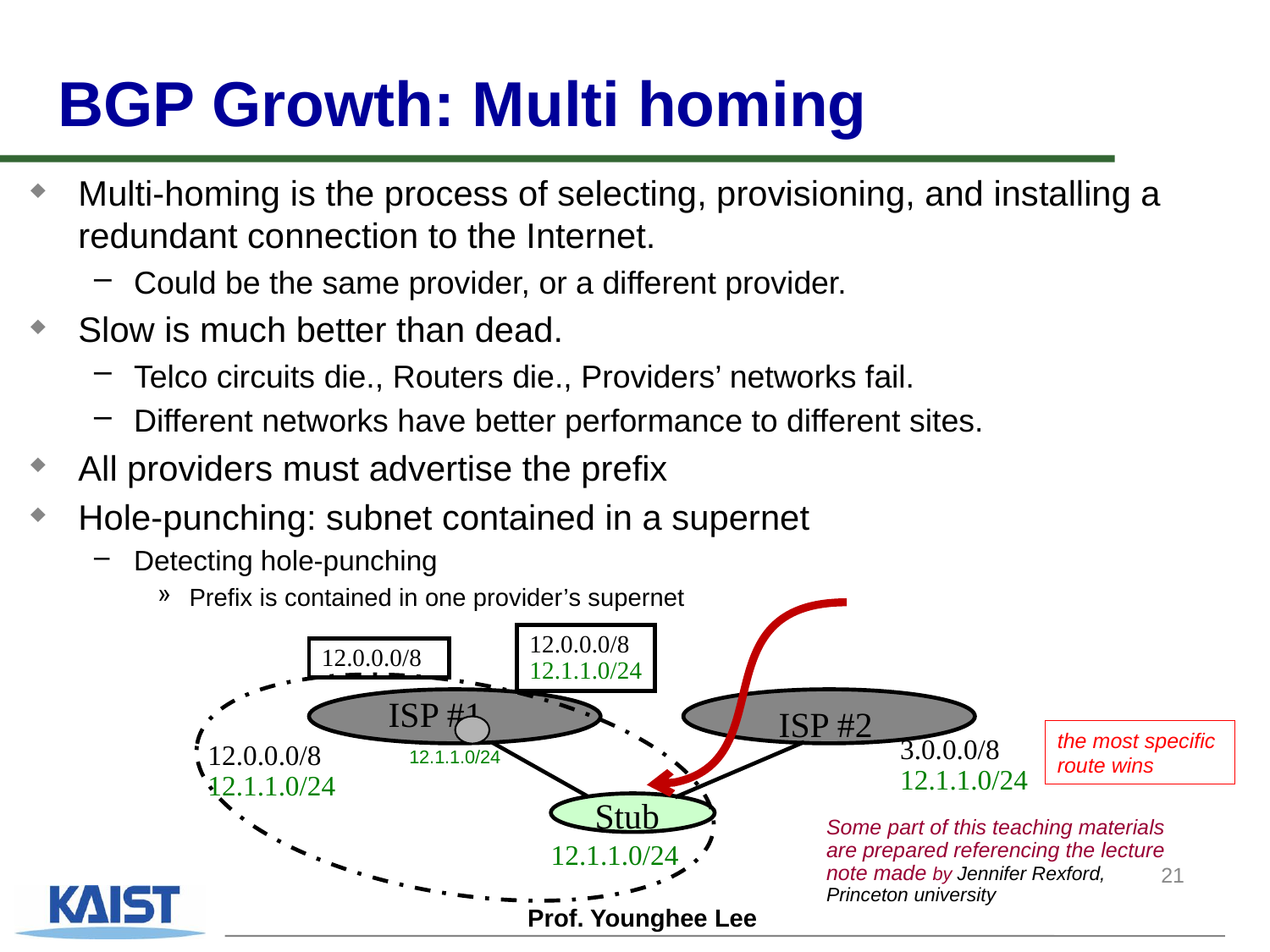

# BGP Growth: Multi homing
Multi-homing is the process of selecting, provisioning, and installing a redundant connection to the Internet.
Could be the same provider, or a different provider.
Slow is much better than dead.
Telco circuits die., Routers die., Providers’ networks fail.
Different networks have better performance to different sites.
All providers must advertise the prefix
Hole-punching: subnet contained in a supernet
Detecting hole-punching
Prefix is contained in one provider’s supernet

12.0.0.0/8
12.1.1.0/24
12.0.0.0/8

ISP #1

ISP #2
3.0.0.0/8
12.1.1.0/24
12.0.0.0/8
12.1.1.0/24

Stub

12.1.1.0/24

the most specific route wins
12.1.1.0/24
Some part of this teaching materials are prepared referencing the lecture note made by Jennifer Rexford, Princeton university
21